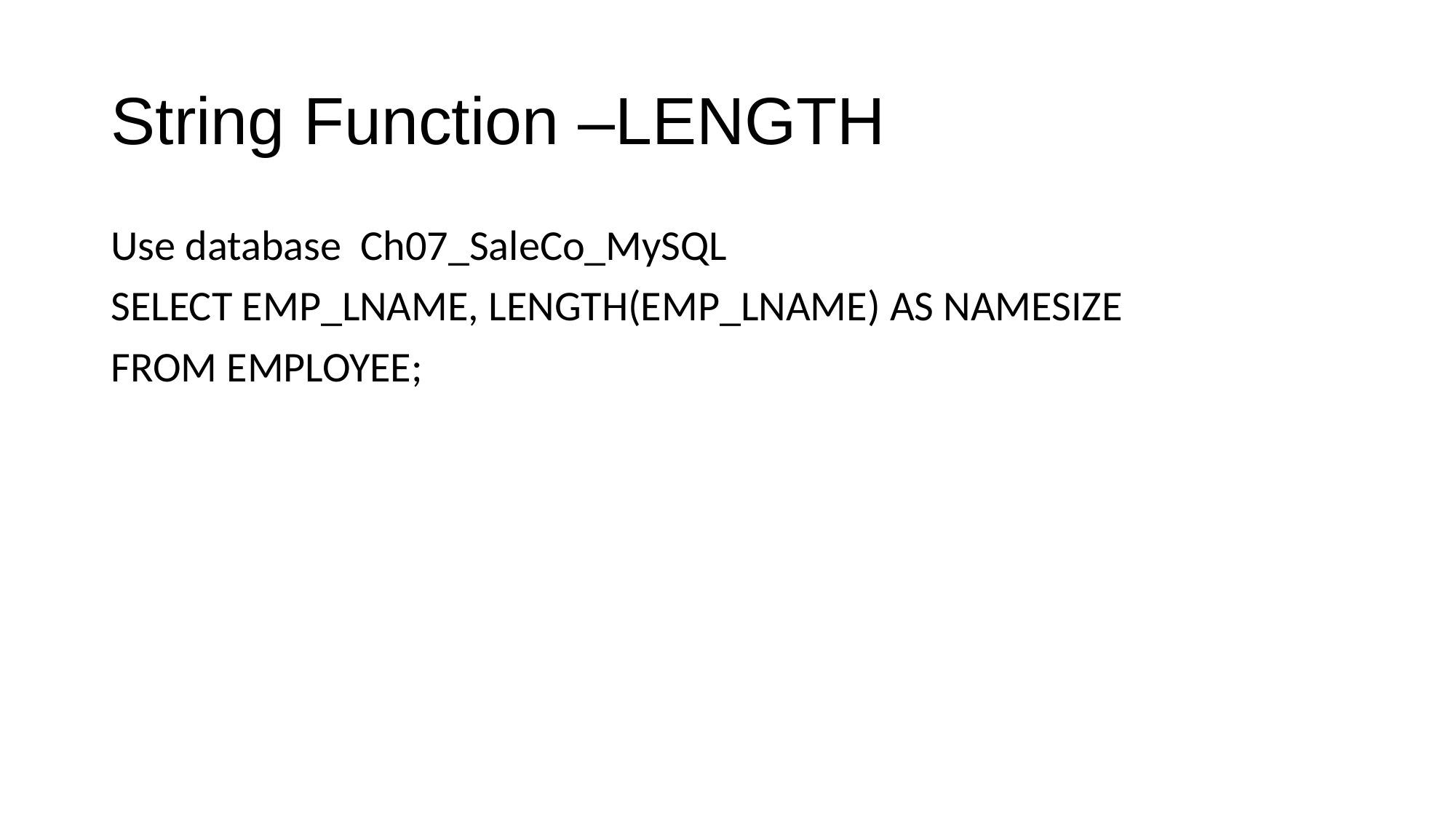

# String Function –LENGTH
Use database  Ch07_SaleCo_MySQL
SELECT EMP_LNAME, LENGTH(EMP_LNAME) AS NAMESIZE
FROM EMPLOYEE;